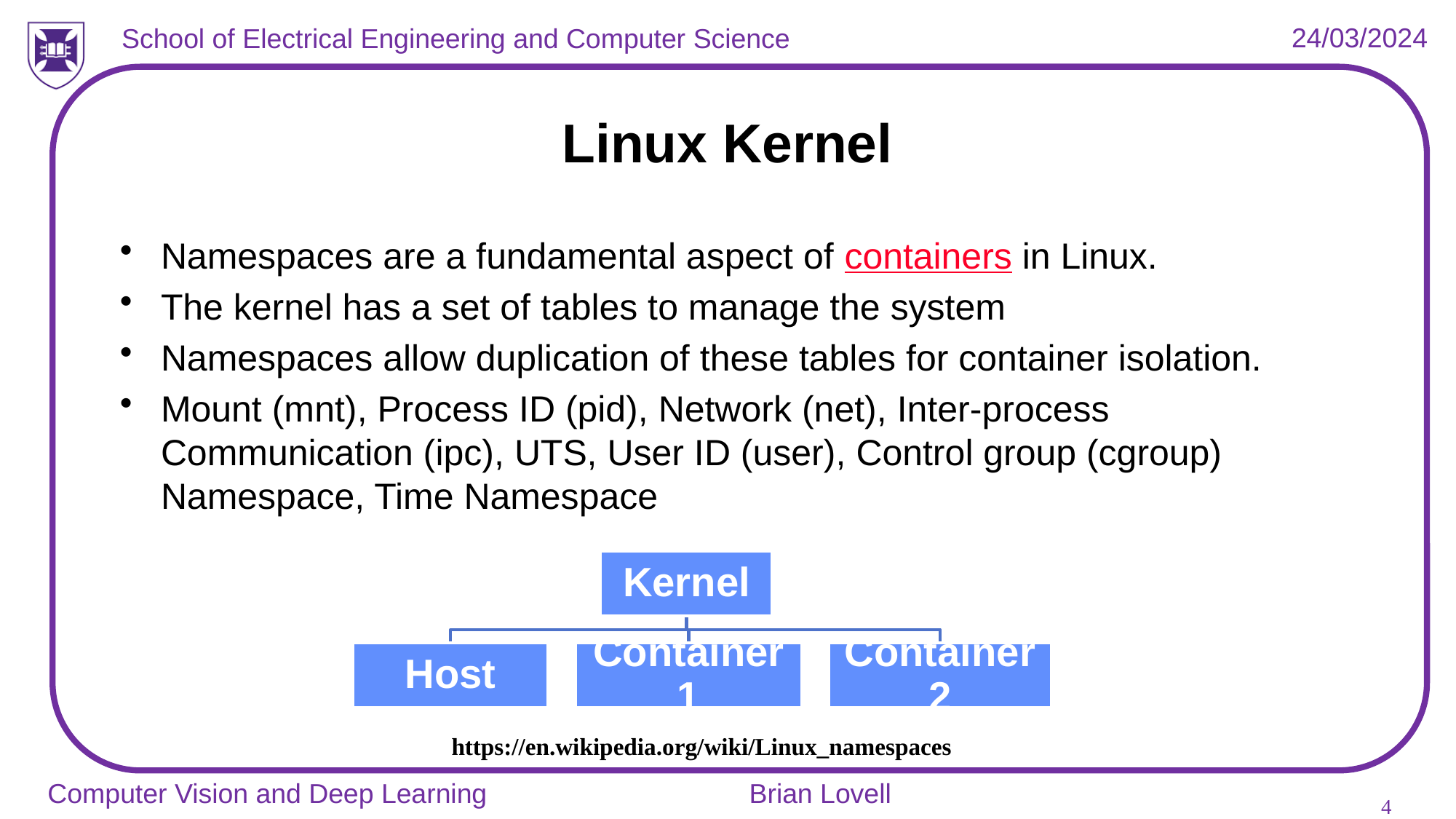

# Linux Kernel
Namespaces are a fundamental aspect of containers in Linux.
The kernel has a set of tables to manage the system
Namespaces allow duplication of these tables for container isolation.
Mount (mnt), Process ID (pid), Network (net), Inter-process Communication (ipc), UTS, User ID (user), Control group (cgroup) Namespace, Time Namespace

Kernel
Host
Container 1
Container 2
https://en.wikipedia.org/wiki/Linux_namespaces